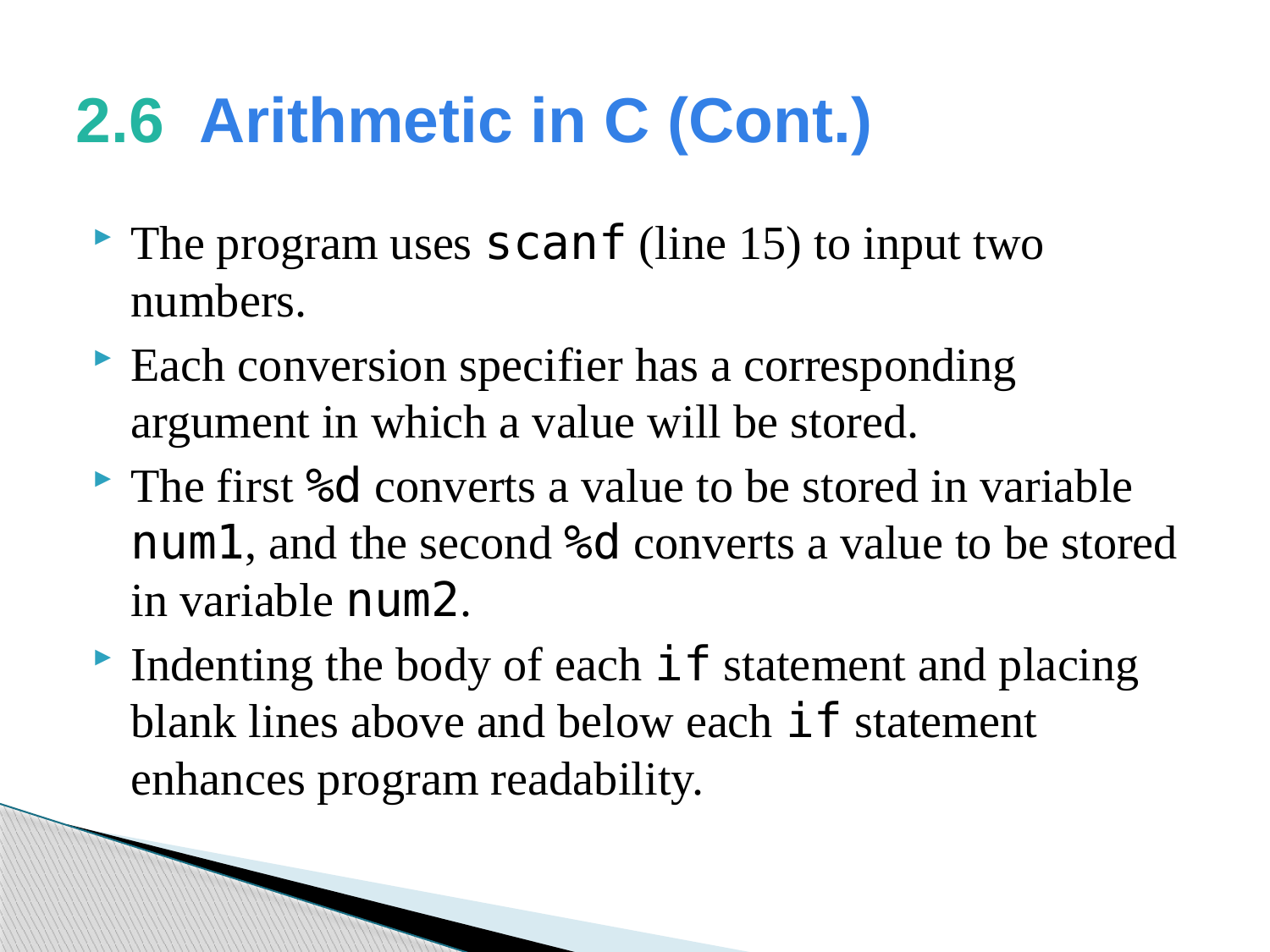

# 2.6  Arithmetic in C (Cont.)
The program uses scanf (line 15) to input two numbers.
Each conversion specifier has a corresponding argument in which a value will be stored.
The first %d converts a value to be stored in variable num1, and the second %d converts a value to be stored in variable num2.
Indenting the body of each if statement and placing blank lines above and below each if statement enhances program readability.